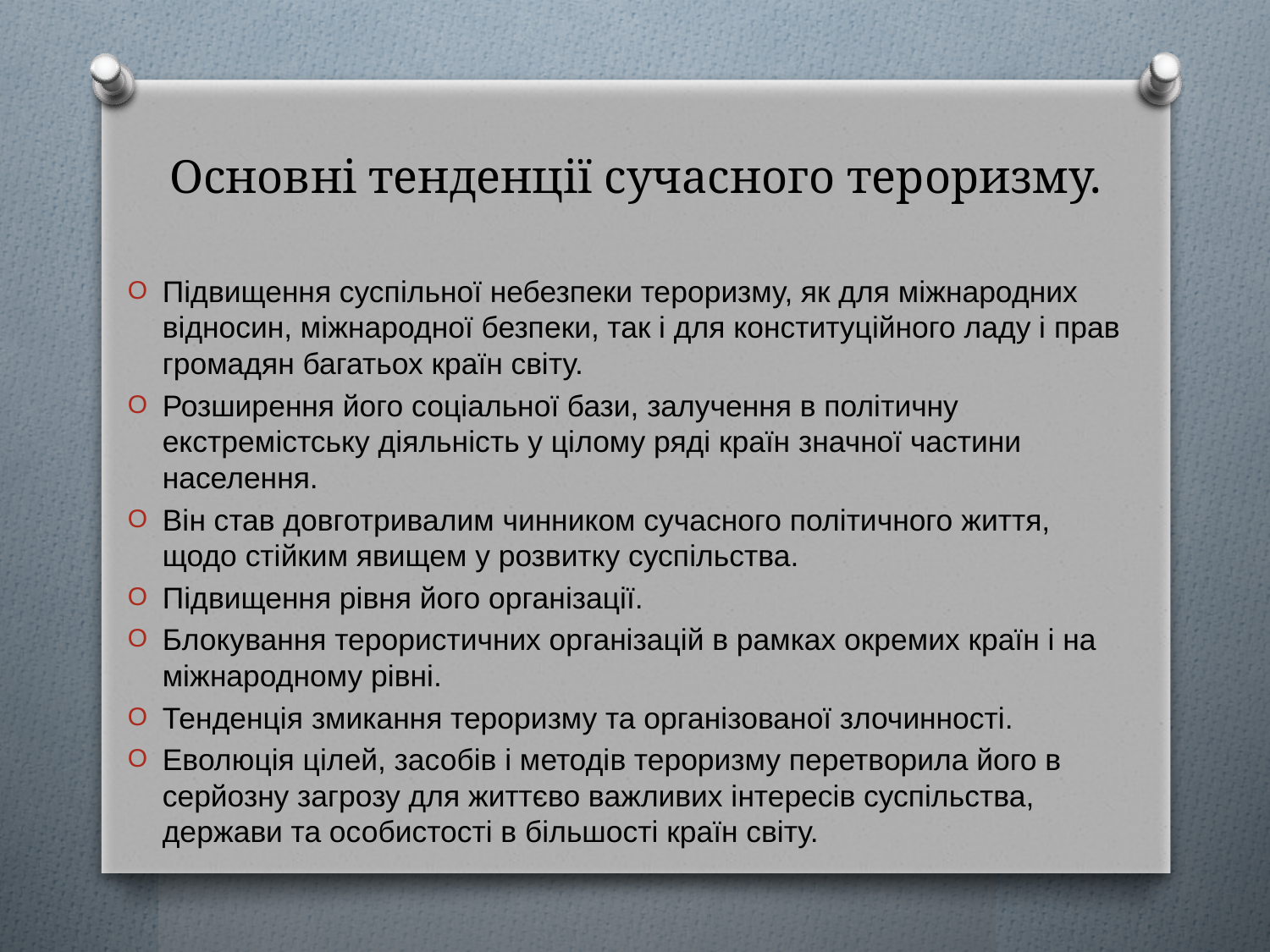

# Основні тенденції сучасного тероризму.
Підвищення суспільної небезпеки тероризму, як для міжнародних відносин, міжнародної безпеки, так і для конституційного ладу і прав громадян багатьох країн світу.
Розширення його соціальної бази, залучення в політичну екстремістську діяльність у цілому ряді країн значної частини населення.
Він став довготривалим чинником сучасного політичного життя, щодо стійким явищем у розвитку суспільства.
Підвищення рівня його організації.
Блокування терористичних організацій в рамках окремих країн і на міжнародному рівні.
Тенденція змикання тероризму та організованої злочинності.
Еволюція цілей, засобів і методів тероризму перетворила його в серйозну загрозу для життєво важливих інтересів суспільства, держави та особистості в більшості країн світу.